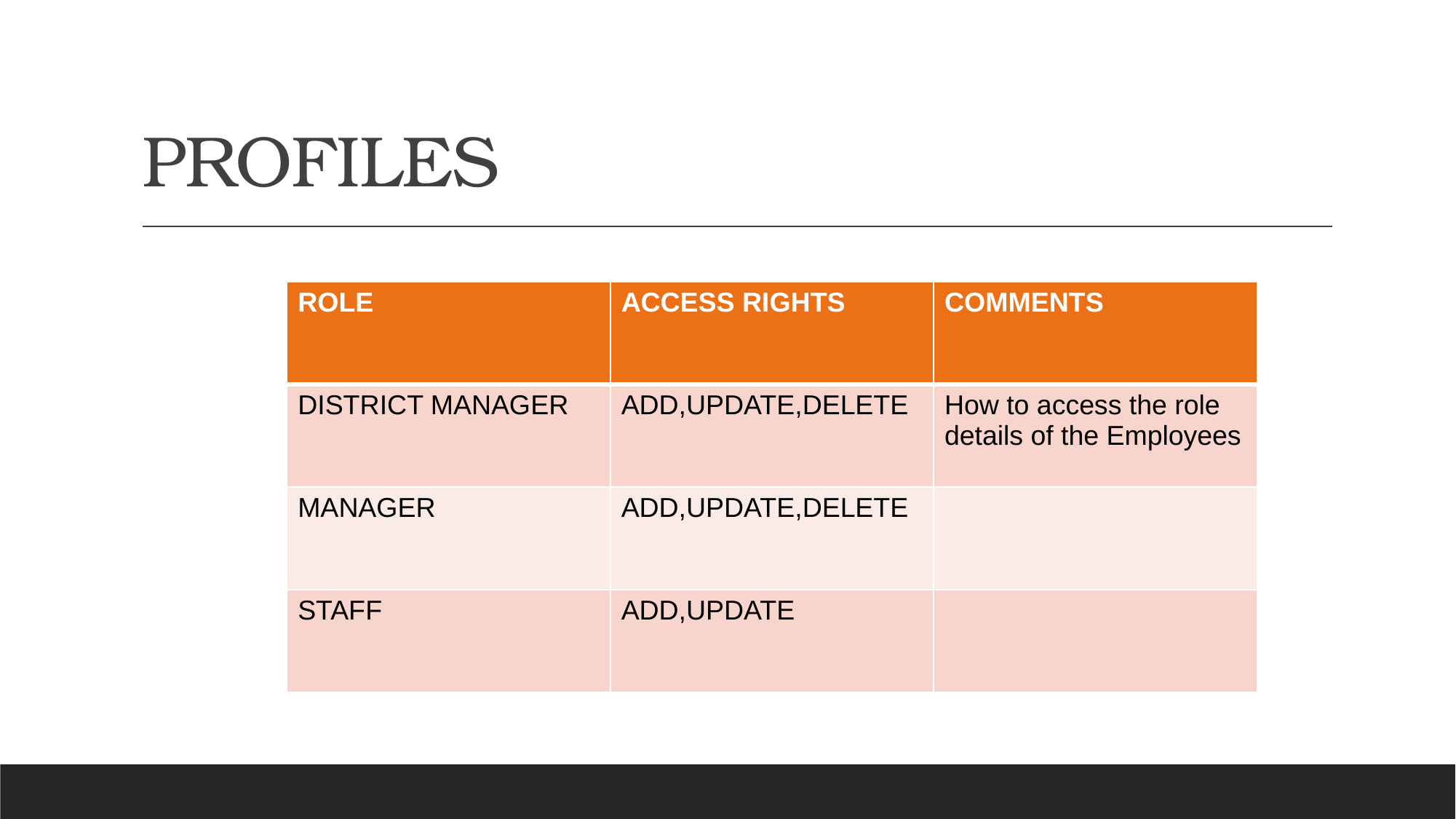

# PROFILES
| ROLE | ACCESS RIGHTS | COMMENTS |
| --- | --- | --- |
| DISTRICT MANAGER | ADD,UPDATE,DELETE | How to access the role details of the Employees |
| MANAGER | ADD,UPDATE,DELETE |  |
| STAFF | ADD,UPDATE |  |